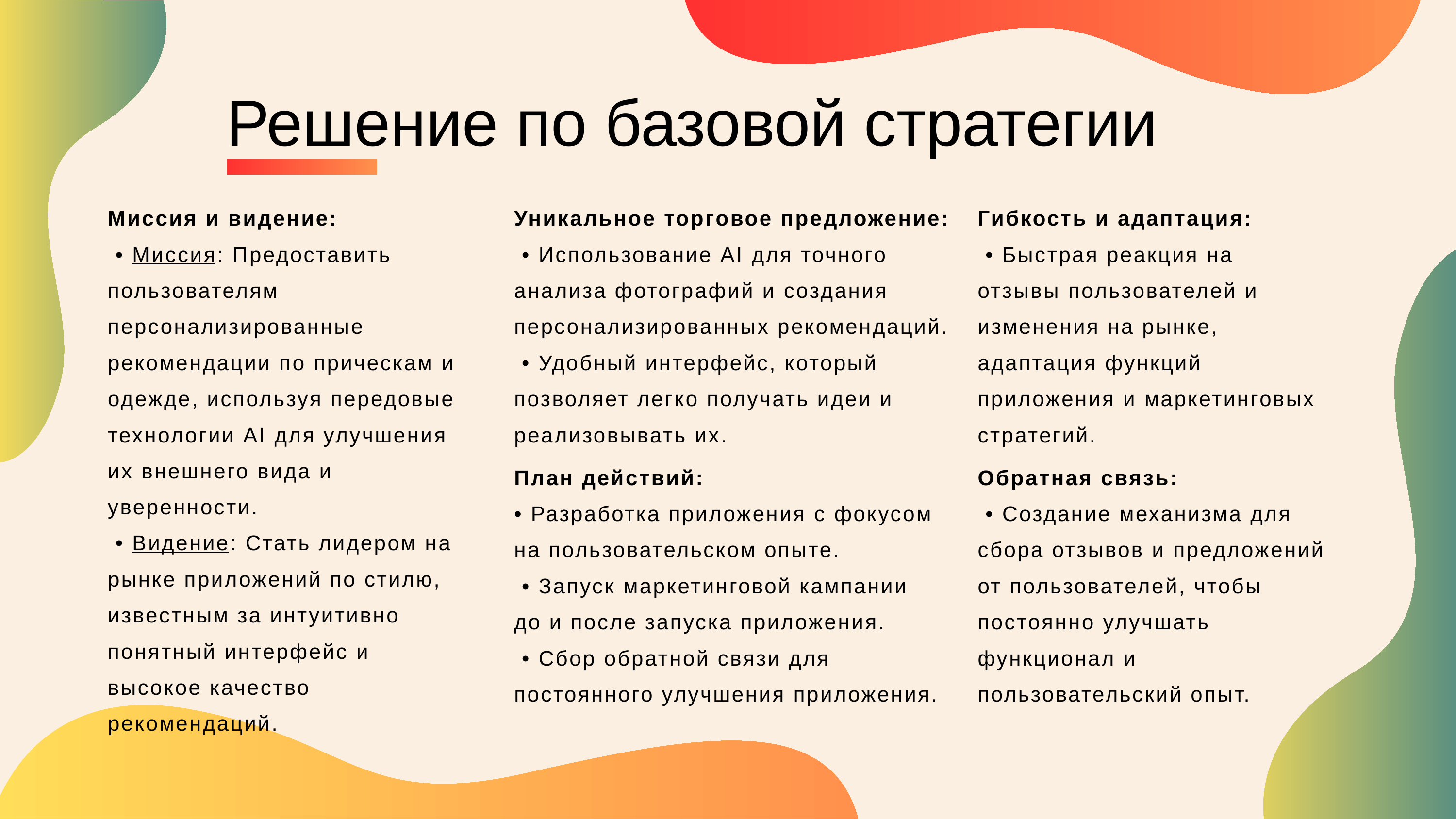

Решение по базовой стратегии

Миссия и видение:
 • Миссия: Предоставить пользователям персонализированные рекомендации по прическам и одежде, используя передовые технологии AI для улучшения их внешнего вида и уверенности.
 • Видение: Стать лидером на рынке приложений по стилю, известным за интуитивно понятный интерфейс и высокое качество рекомендаций.
Уникальное торговое предложение:
 • Использование AI для точного анализа фотографий и создания персонализированных рекомендаций.
 • Удобный интерфейс, который позволяет легко получать идеи и реализовывать их.
Гибкость и адаптация:
 • Быстрая реакция на отзывы пользователей и изменения на рынке, адаптация функций приложения и маркетинговых стратегий.

План действий:
• Разработка приложения с фокусом на пользовательском опыте.
 • Запуск маркетинговой кампании до и после запуска приложения.
 • Сбор обратной связи для постоянного улучшения приложения.
Обратная связь:
 • Создание механизма для сбора отзывов и предложений от пользователей, чтобы постоянно улучшать функционал и пользовательский опыт.